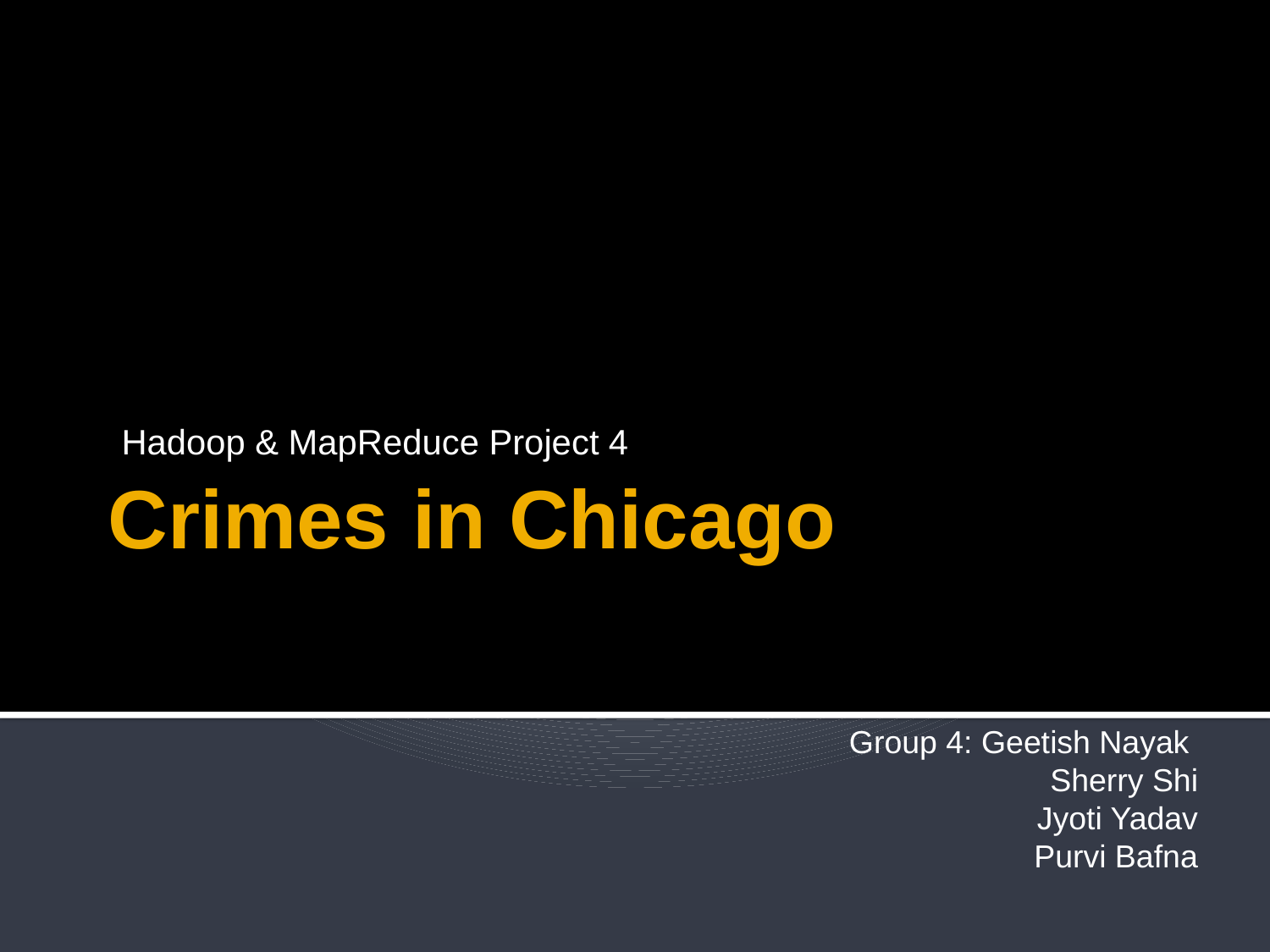

Hadoop & MapReduce Project 4
# Crimes in Chicago
Group 4: Geetish Nayak
	Sherry Shi
	Jyoti Yadav
	Purvi Bafna